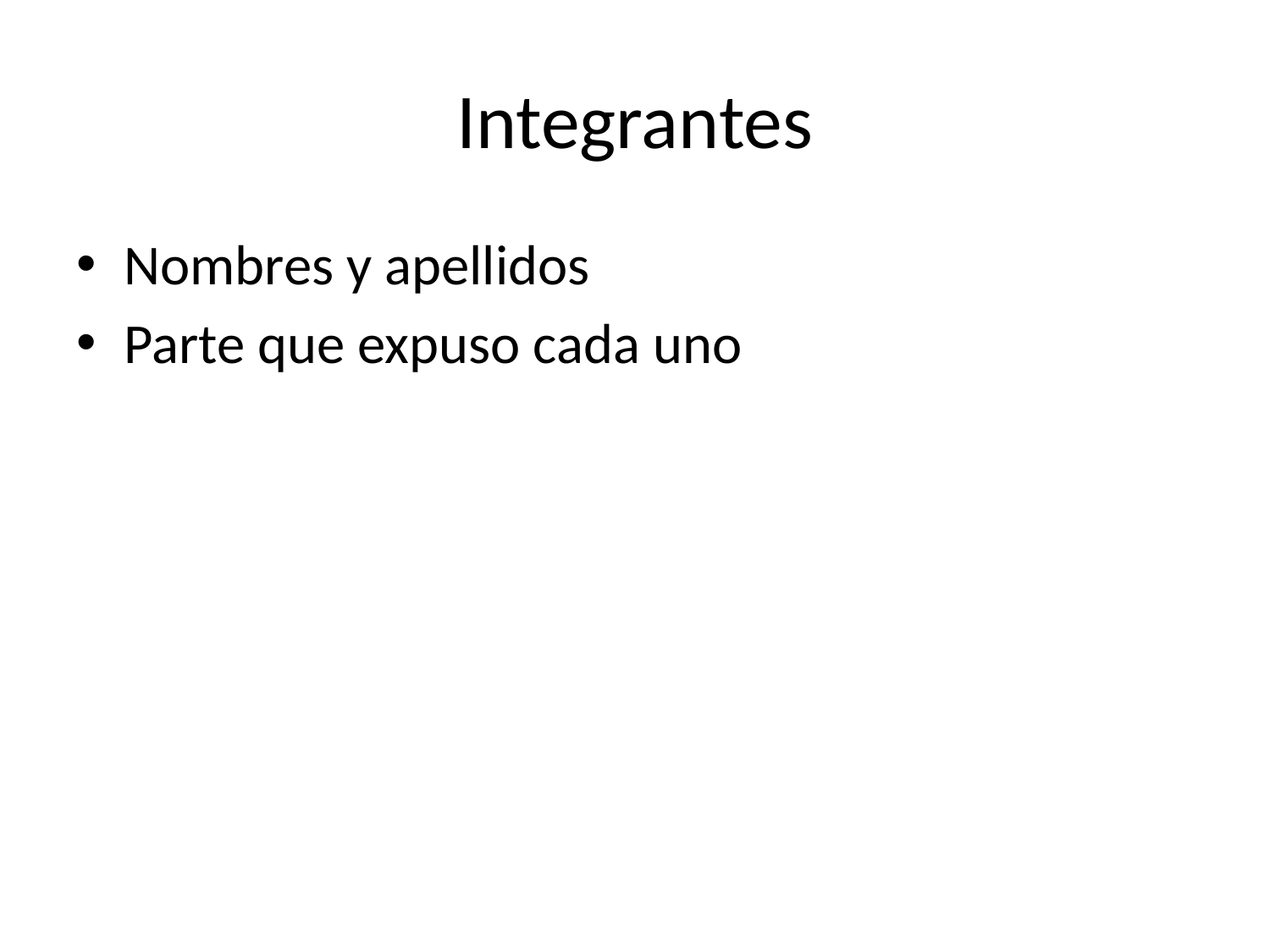

# Integrantes
Nombres y apellidos
Parte que expuso cada uno